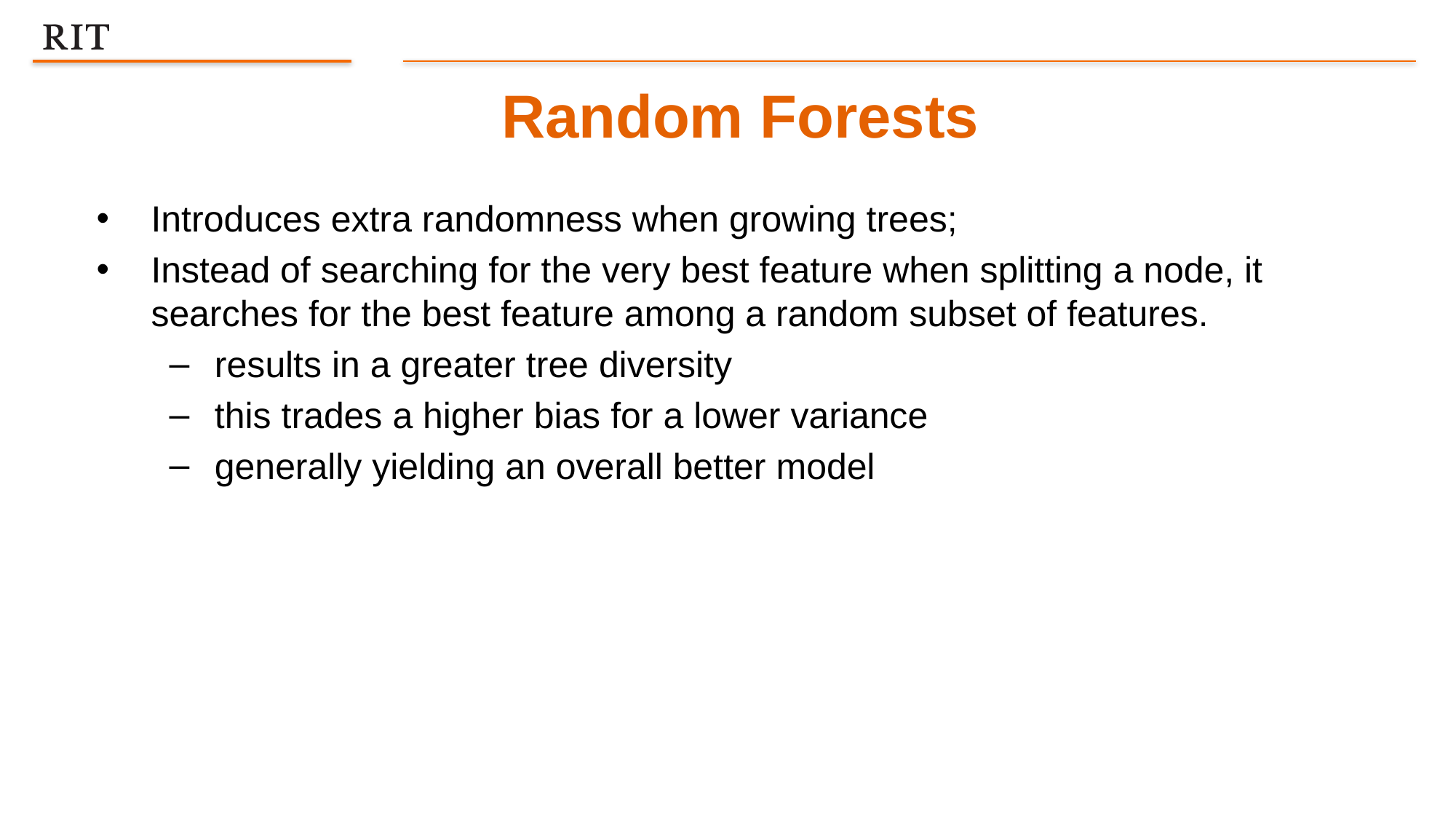

Random Forests
Introduces extra randomness when growing trees;
Instead of searching for the very best feature when splitting a node, it searches for the best feature among a random subset of features.
results in a greater tree diversity
this trades a higher bias for a lower variance
generally yielding an overall better model